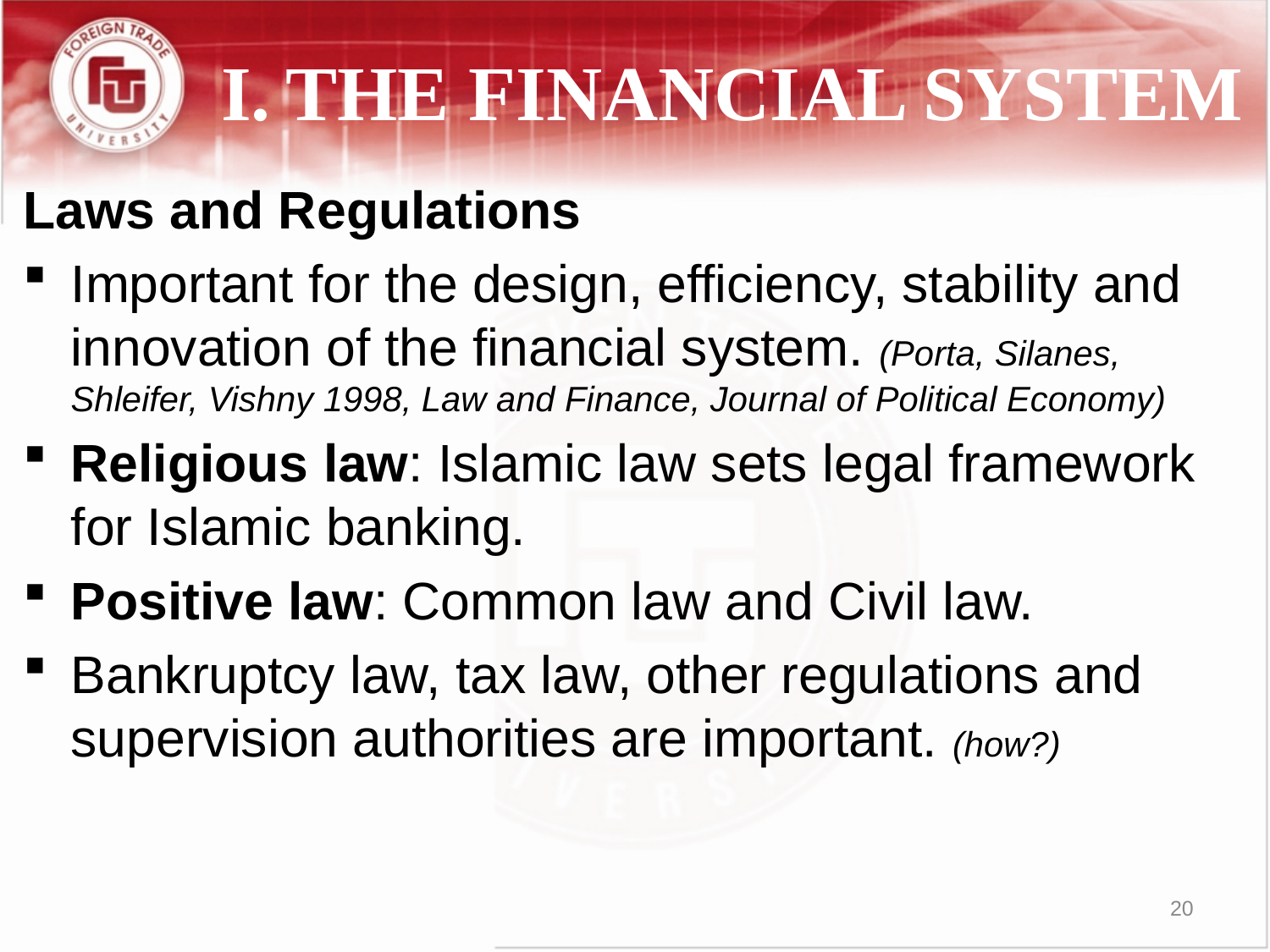

# I.	THE FINANCIAL SYSTEM
Laws and Regulations
Important for the design, efficiency, stability and innovation of the financial system. (Porta, Silanes, Shleifer, Vishny 1998, Law and Finance, Journal of Political Economy)
Religious law: Islamic law sets legal framework for Islamic banking.
Positive law: Common law and Civil law.
Bankruptcy law, tax law, other regulations and supervision authorities are important. (how?)

20